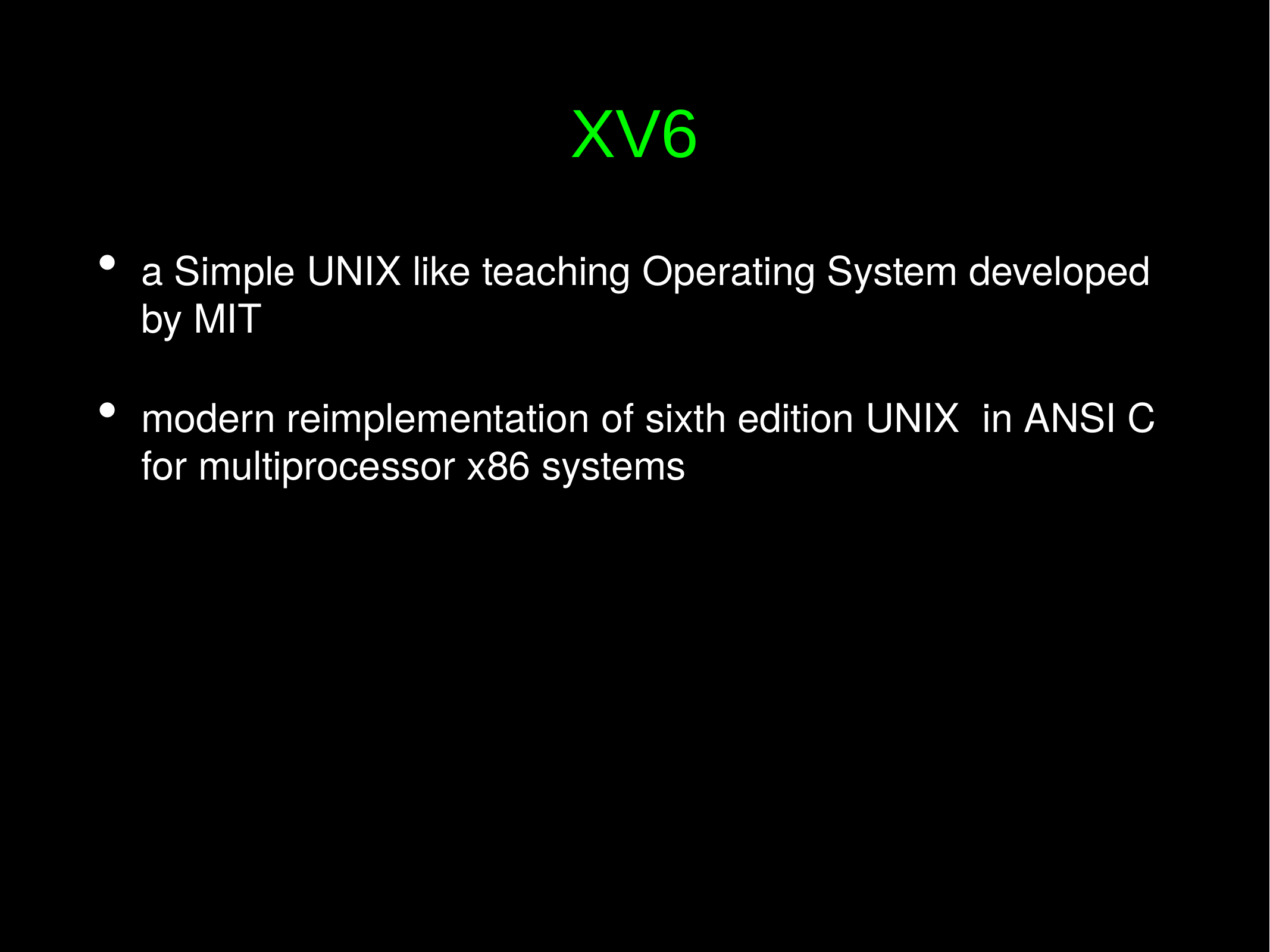

# XV6
a Simple UNIX like teaching Operating System developed by MIT
modern reimplementation of sixth edition UNIX  in ANSI C for multiprocessor x86 systems